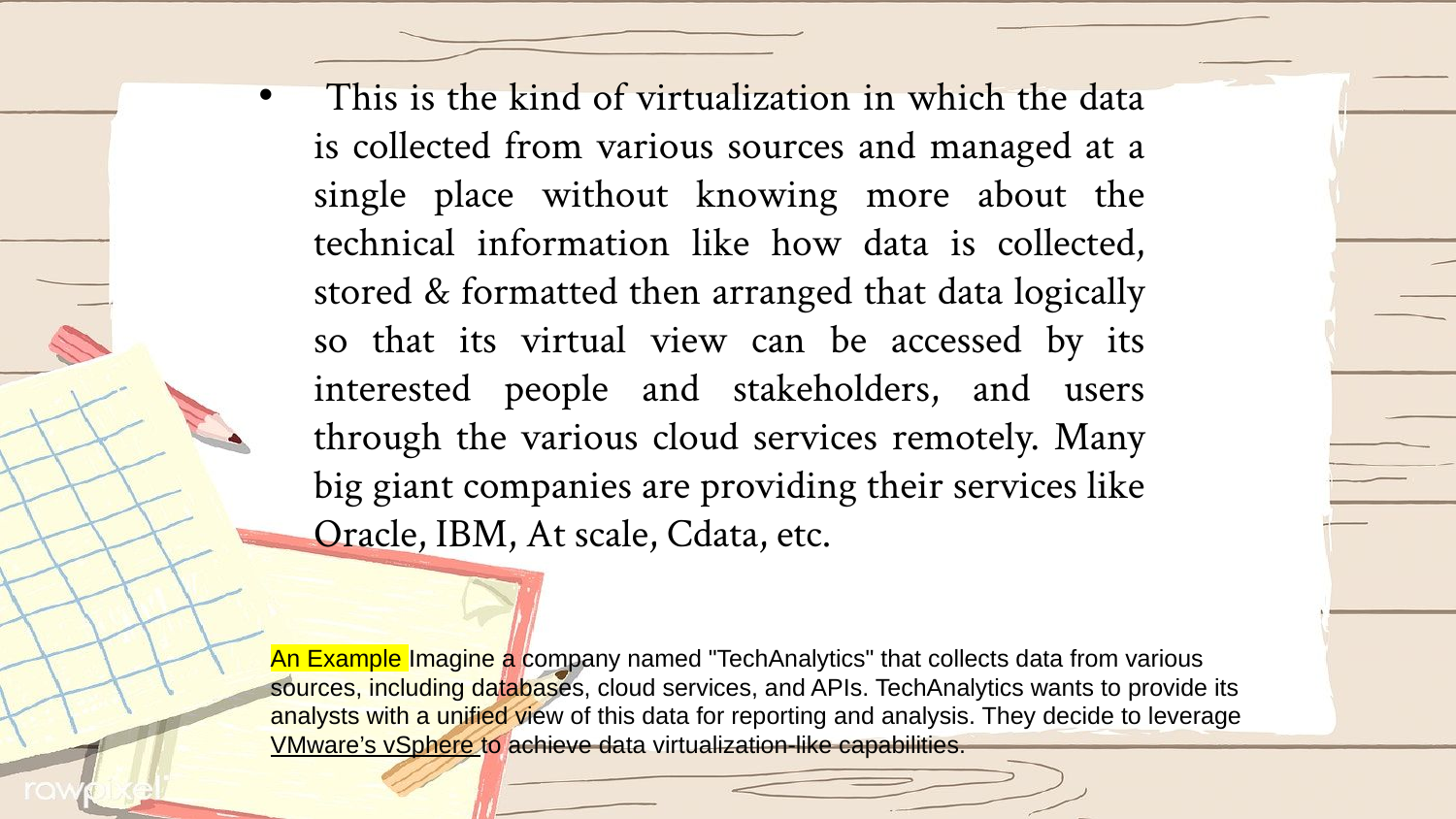

This is the kind of virtualization in which the data is collected from various sources and managed at a single place without knowing more about the technical information like how data is collected, stored & formatted then arranged that data logically so that its virtual view can be accessed by its interested people and stakeholders, and users through the various cloud services remotely. Many big giant companies are providing their services like Oracle, IBM, At scale, Cdata, etc.
An Example Imagine a company named "TechAnalytics" that collects data from various sources, including databases, cloud services, and APIs. TechAnalytics wants to provide its analysts with a unified view of this data for reporting and analysis. They decide to leverage VMware’s vSphere to achieve data virtualization-like capabilities.